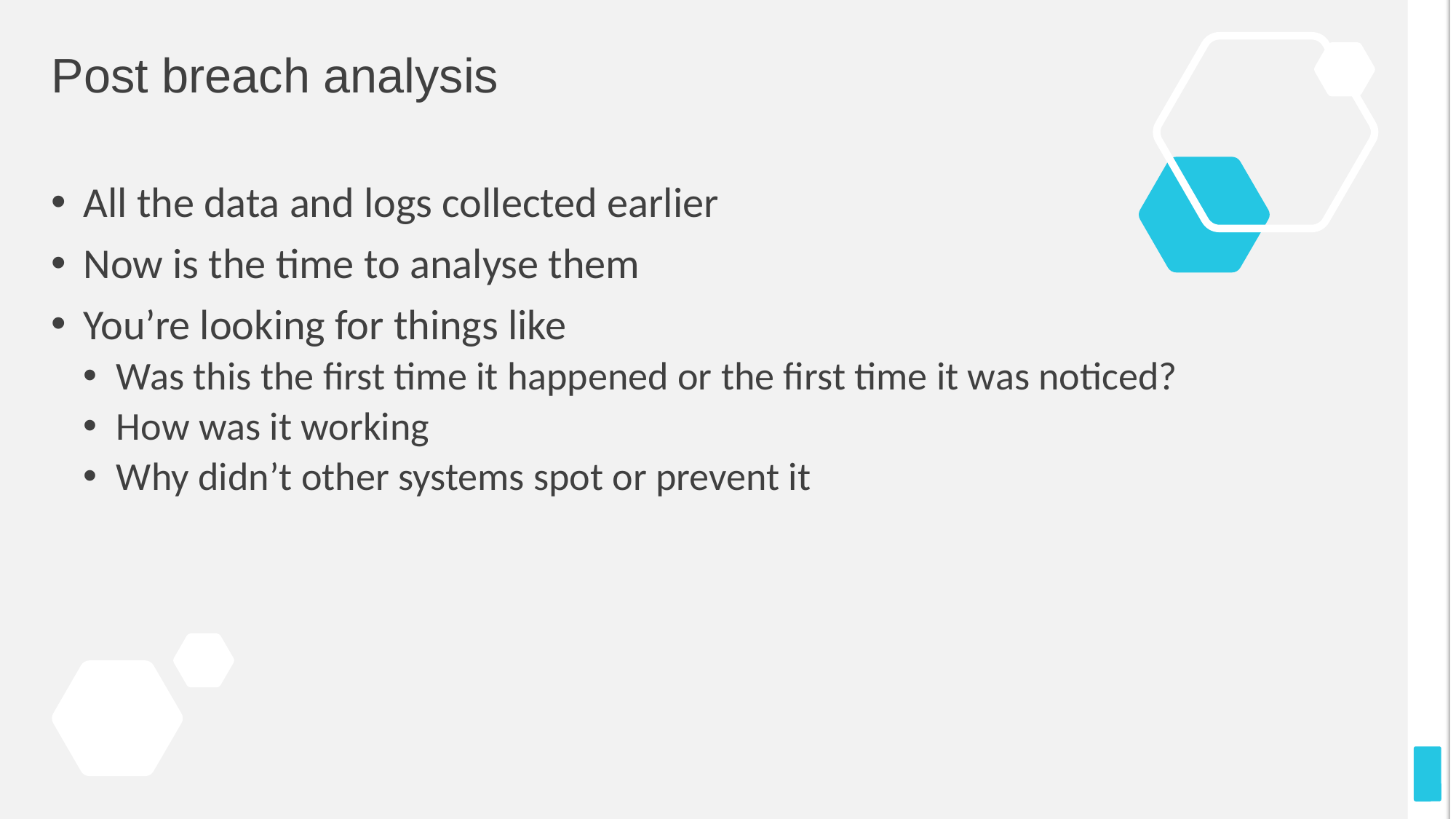

# Post breach analysis
All the data and logs collected earlier
Now is the time to analyse them
You’re looking for things like
Was this the first time it happened or the first time it was noticed?
How was it working
Why didn’t other systems spot or prevent it